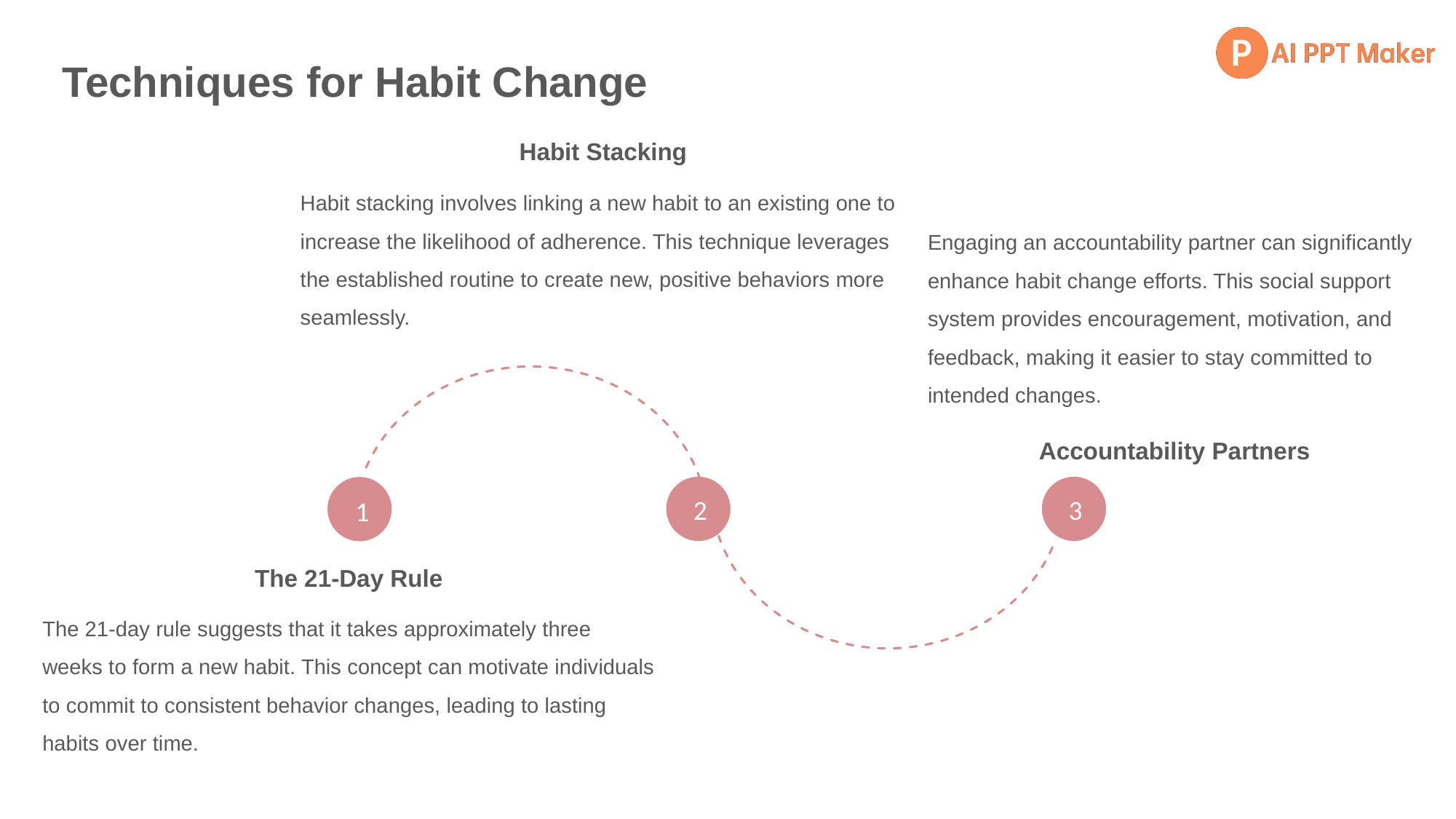

Techniques for Habit Change
Habit Stacking
Habit stacking involves linking a new habit to an existing one to increase the likelihood of adherence. This technique leverages the established routine to create new, positive behaviors more seamlessly.
Engaging an accountability partner can significantly enhance habit change efforts. This social support system provides encouragement, motivation, and feedback, making it easier to stay committed to intended changes.

Accountability Partners

3

2

1
2
The 21-Day Rule
The 21-day rule suggests that it takes approximately three weeks to form a new habit. This concept can motivate individuals to commit to consistent behavior changes, leading to lasting habits over time.